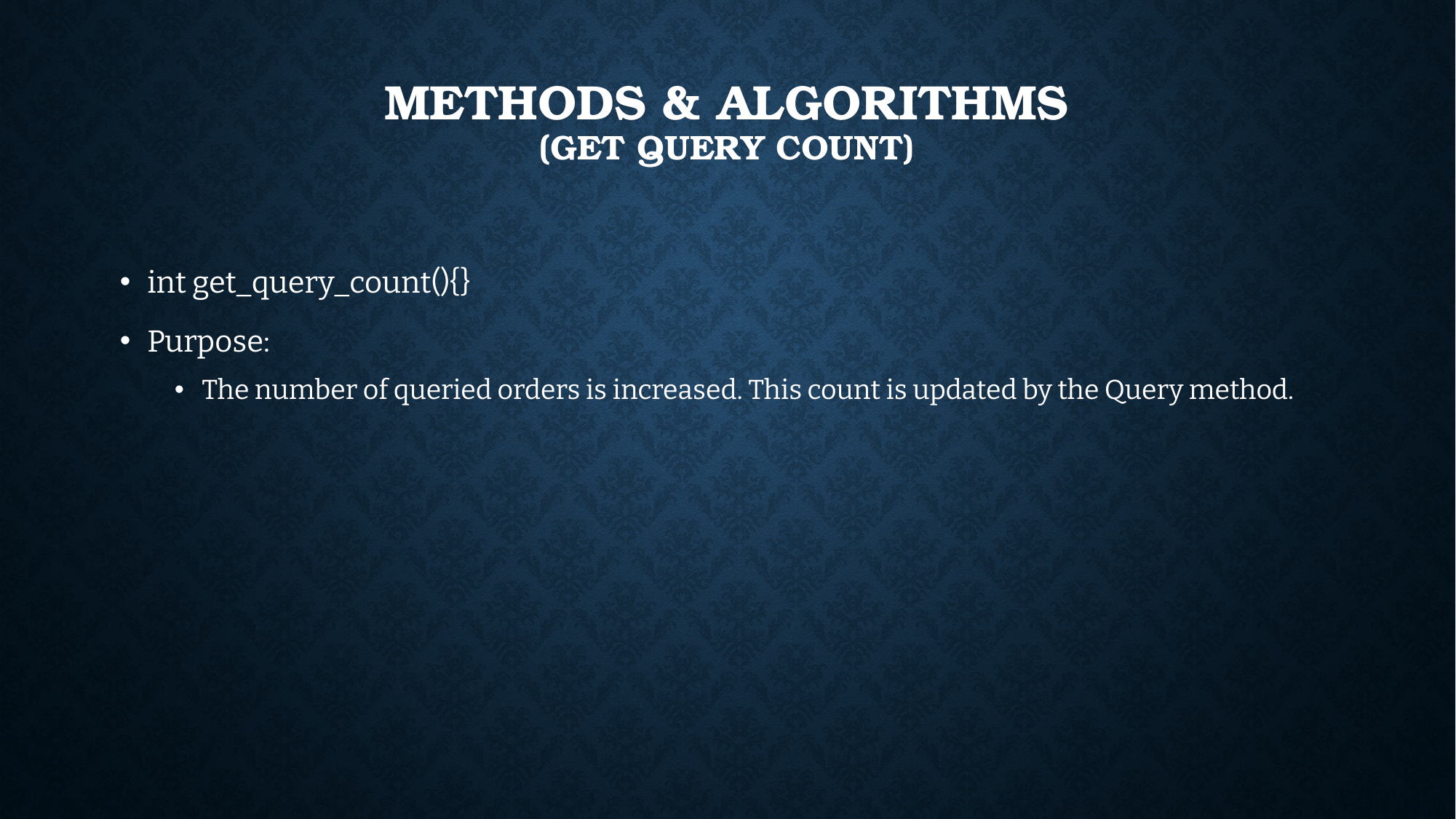

# Methods & algorithms (get query count)
int get_query_count(){}
Purpose:
The number of queried orders is increased. This count is updated by the Query method.